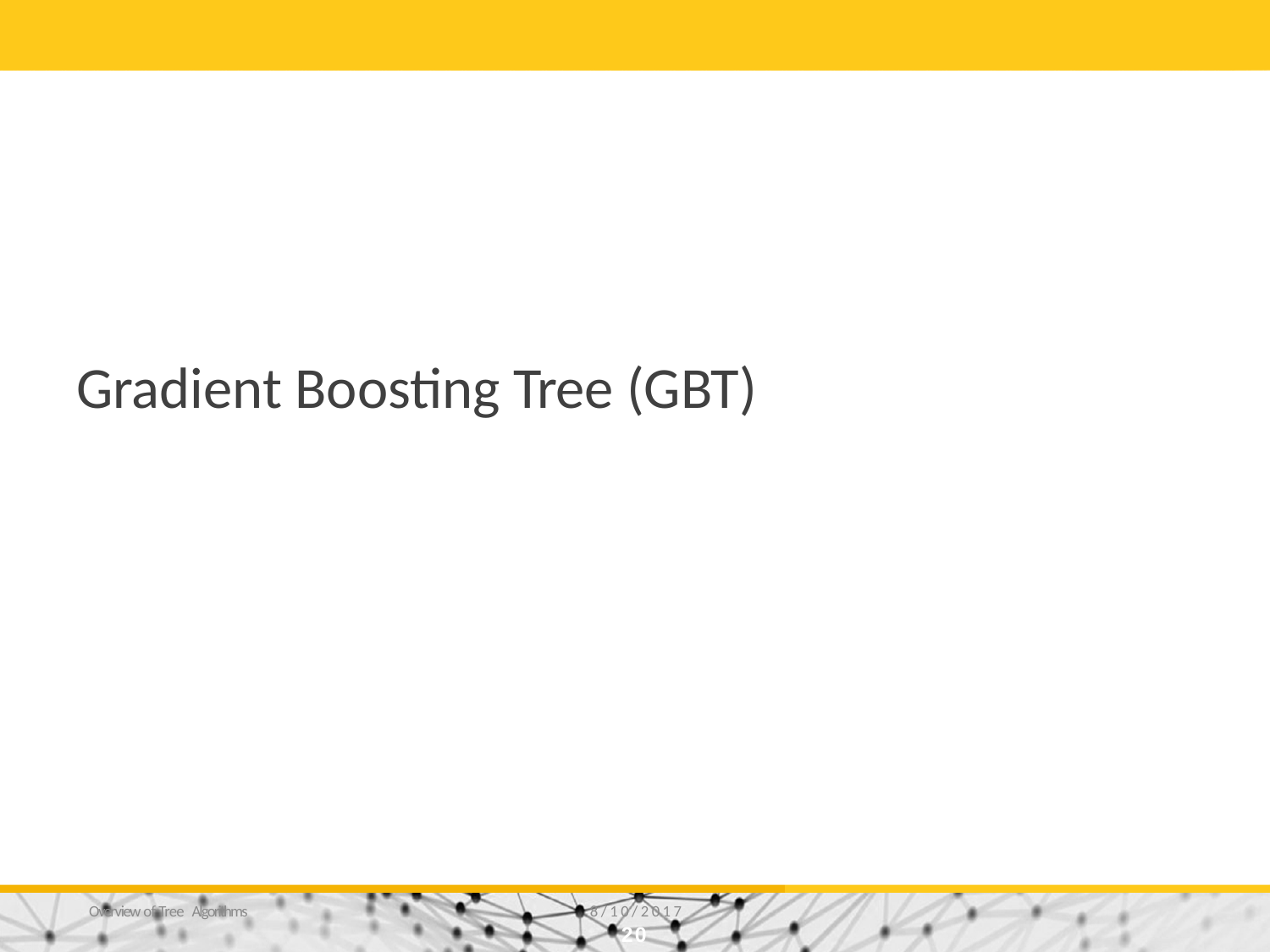

# Gradient Boosting Tree (GBT)
Overview of Tree Algorithms
8/10/2017
20